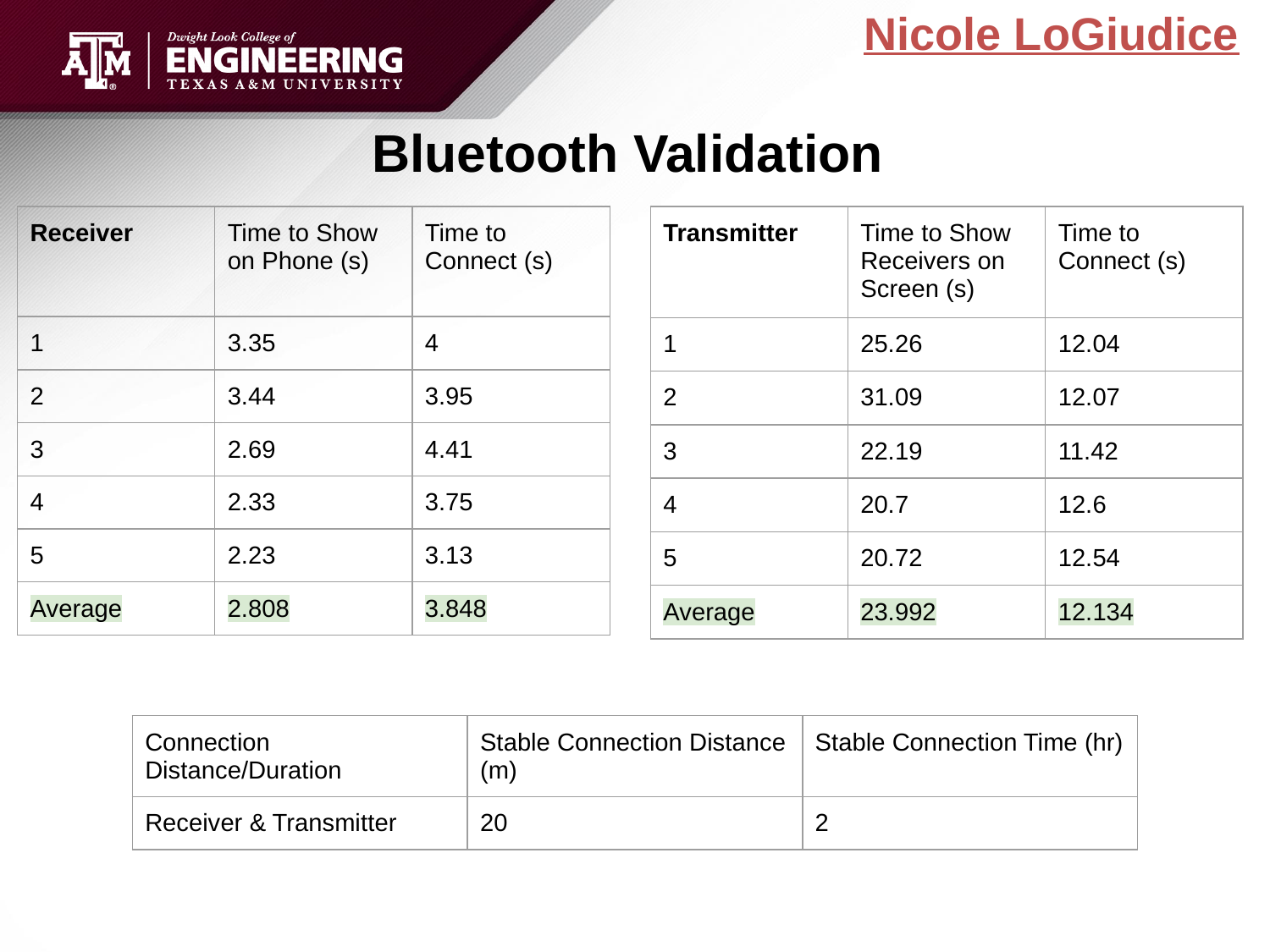

Nicole LoGiudice
# Bluetooth Validation
| Receiver | Time to Show on Phone (s) | Time to Connect (s) |
| --- | --- | --- |
| 1 | 3.35 | 4 |
| 2 | 3.44 | 3.95 |
| 3 | 2.69 | 4.41 |
| 4 | 2.33 | 3.75 |
| 5 | 2.23 | 3.13 |
| Average | 2.808 | 3.848 |
| Transmitter | Time to Show Receivers on Screen (s) | Time to Connect (s) |
| --- | --- | --- |
| 1 | 25.26 | 12.04 |
| 2 | 31.09 | 12.07 |
| 3 | 22.19 | 11.42 |
| 4 | 20.7 | 12.6 |
| 5 | 20.72 | 12.54 |
| Average | 23.992 | 12.134 |
| Connection Distance/Duration | Stable Connection Distance (m) | Stable Connection Time (hr) |
| --- | --- | --- |
| Receiver & Transmitter | 20 | 2 |